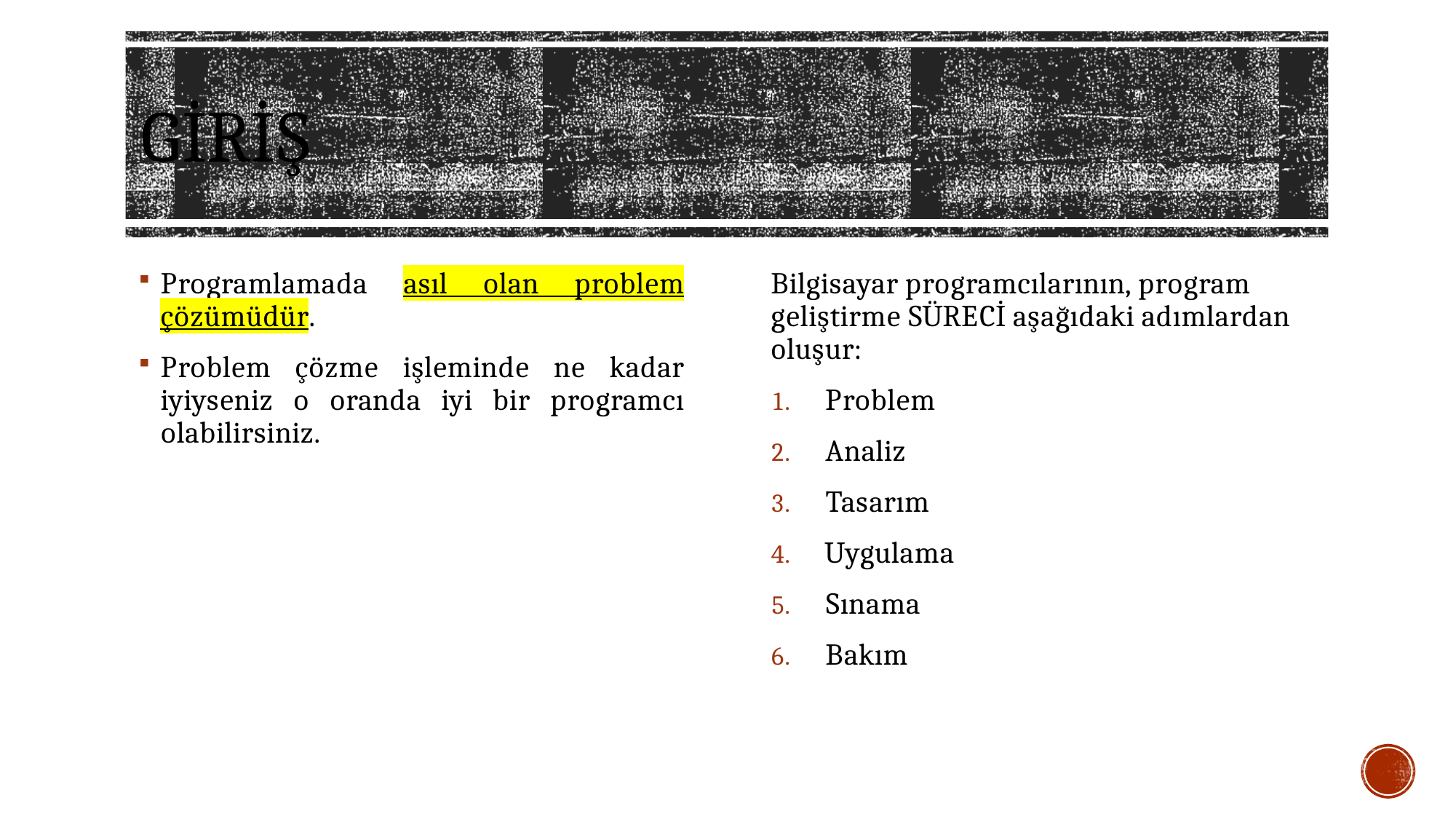

# giriş
Programlamada asıl olan problem çözümüdür.
Problem çözme işleminde ne kadar iyiyseniz o oranda iyi bir programcı olabilirsiniz.

Bilgisayar programcılarının, program geliştirme SÜRECİ aşağıdaki adımlardan oluşur:
Problem
Analiz
Tasarım
Uygulama
Sınama
Bakım